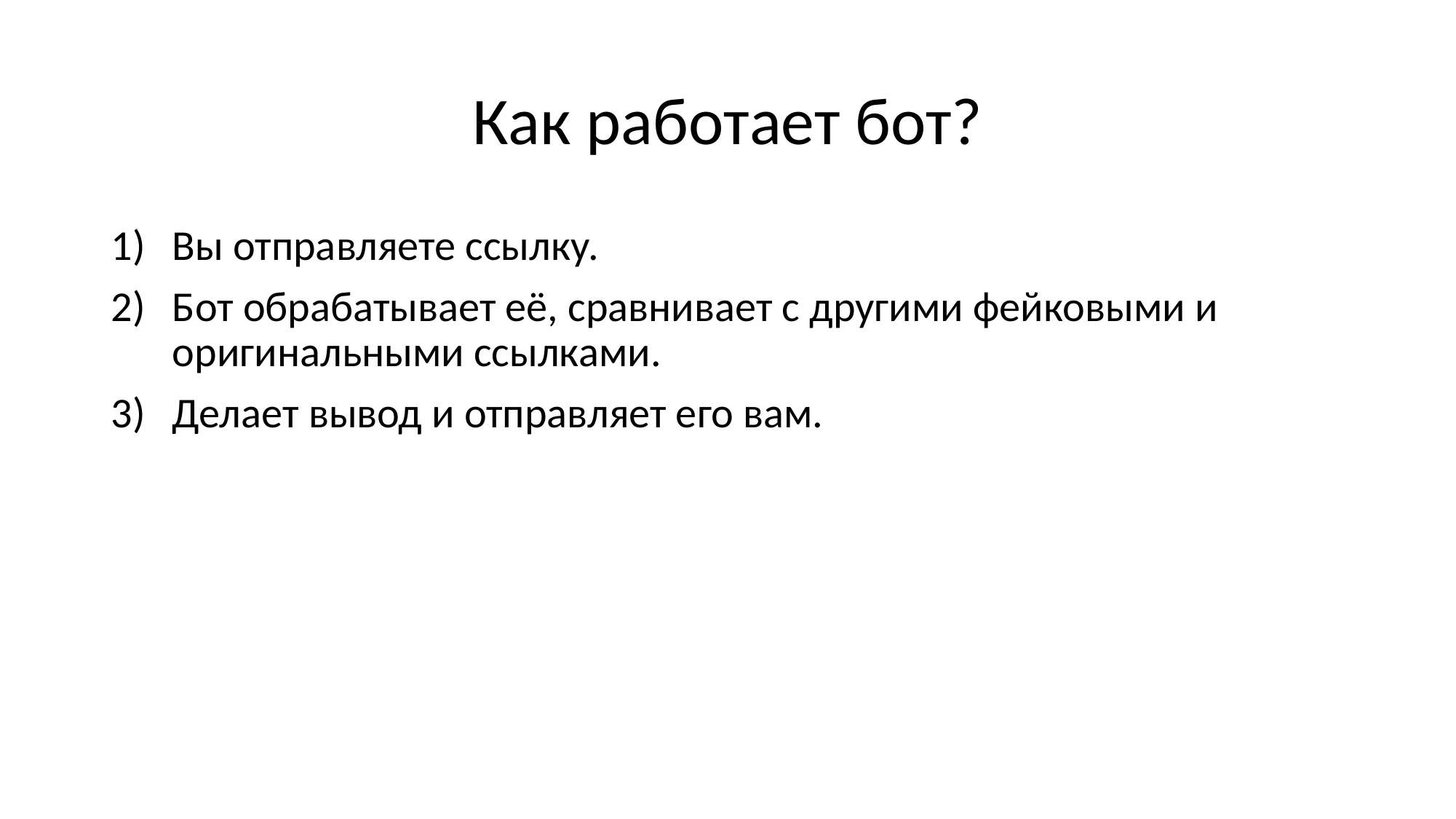

# Как работает бот?
Вы отправляете ссылку.
Бот обрабатывает её, сравнивает с другими фейковыми и оригинальными ссылками.
Делает вывод и отправляет его вам.